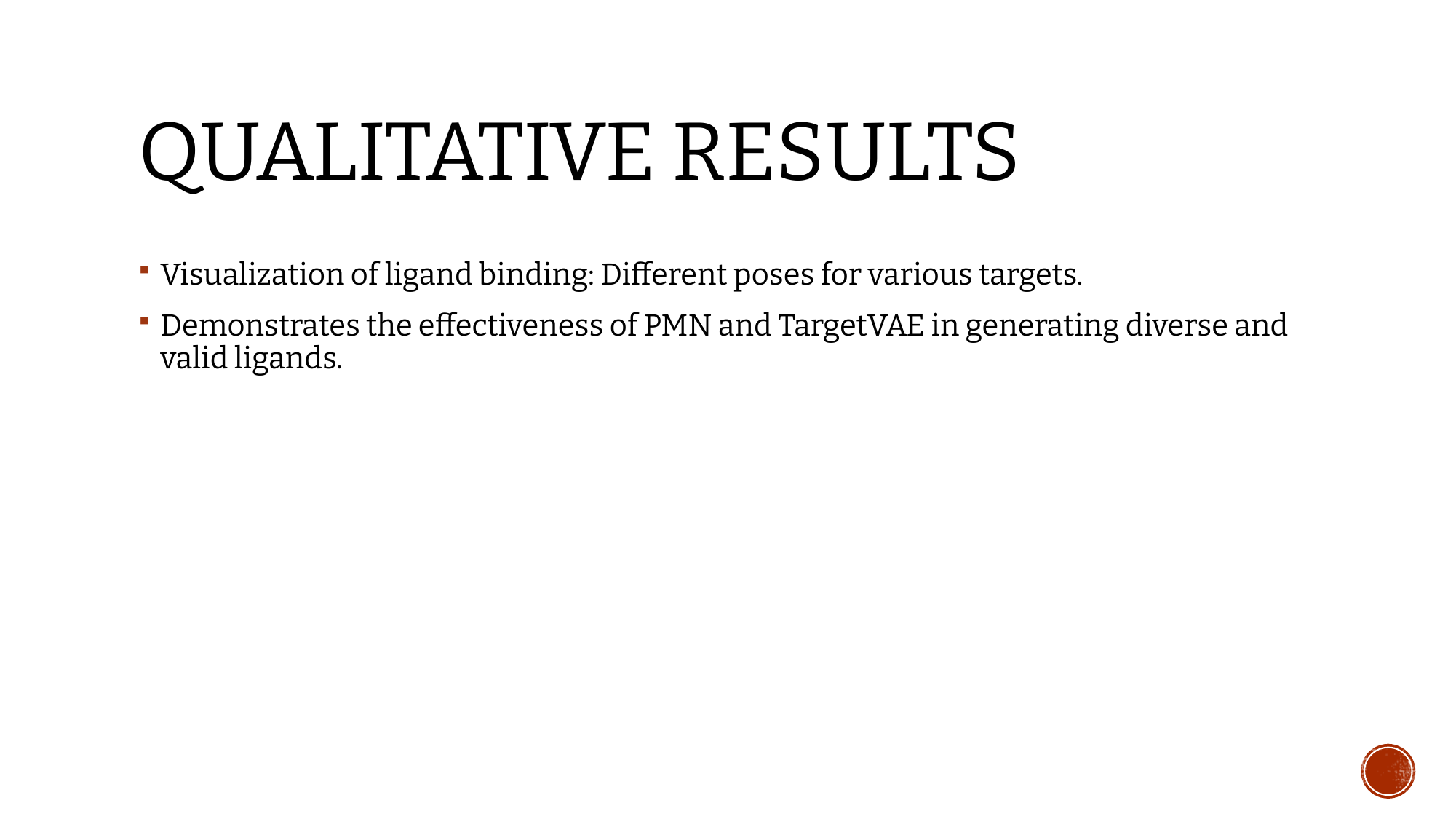

# Qualitative Results
Visualization of ligand binding: Different poses for various targets.
Demonstrates the effectiveness of PMN and TargetVAE in generating diverse and valid ligands.